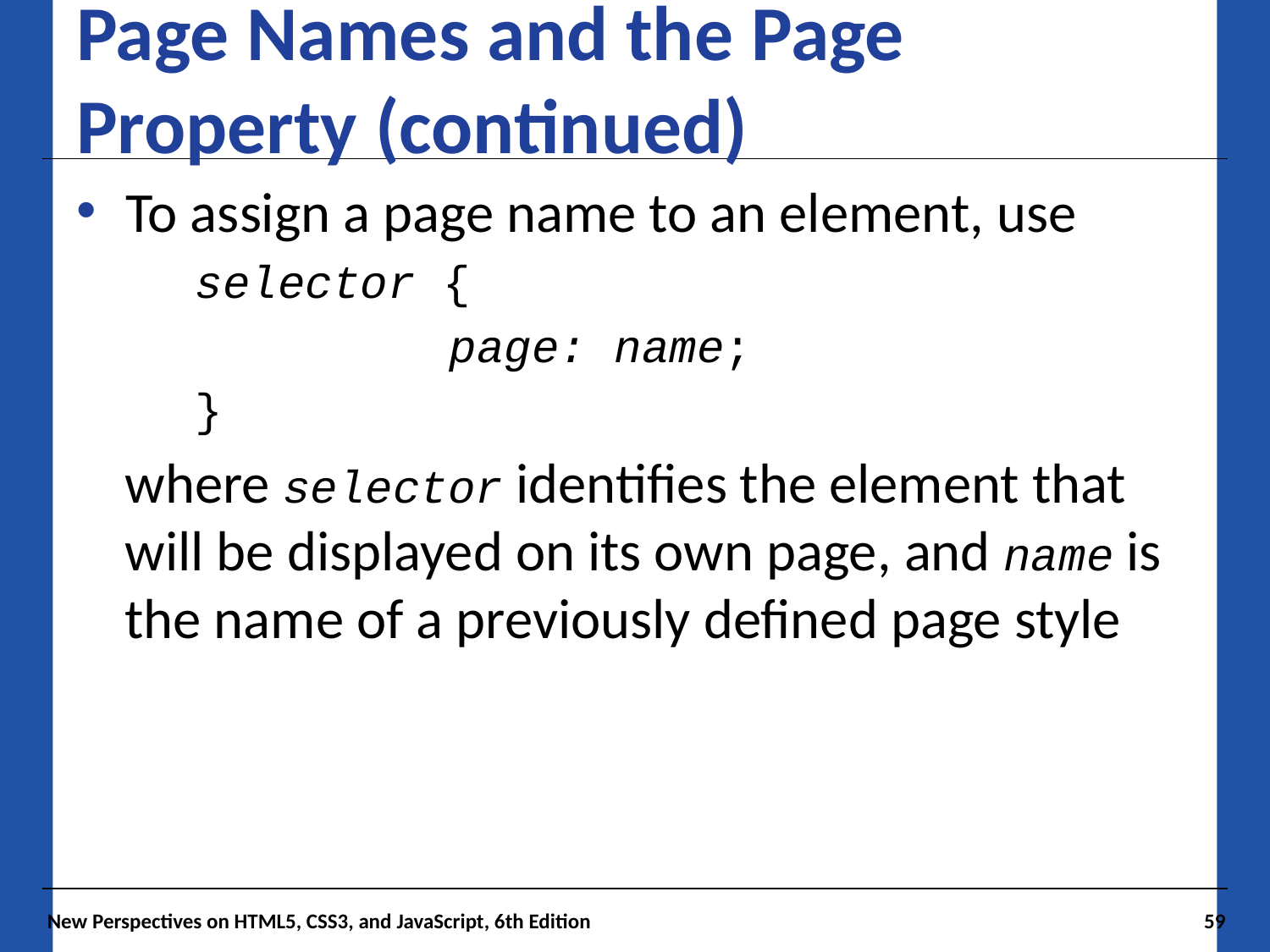

# Page Names and the Page Property (continued)
To assign a page name to an element, use
selector {
		page: name;
}
where selector identifies the element that will be displayed on its own page, and name is the name of a previously defined page style

New Perspectives on HTML5, CSS3, and JavaScript, 6th Edition
59